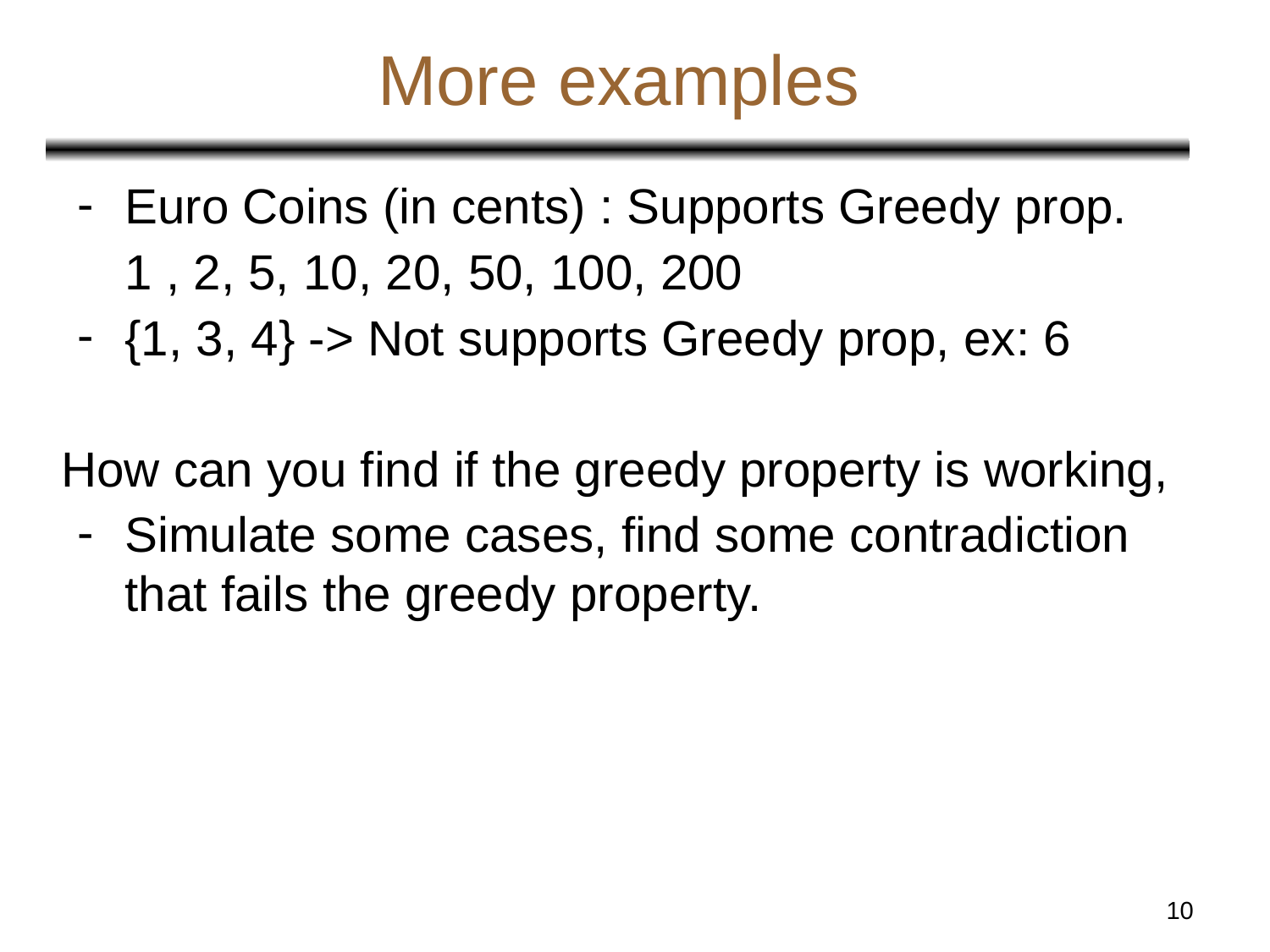

# More examples
Euro Coins (in cents) : Supports Greedy prop.
1 , 2, 5, 10, 20, 50, 100, 200
{1, 3, 4} -> Not supports Greedy prop, ex: 6

How can you find if the greedy property is working,
Simulate some cases, find some contradiction that fails the greedy property.
10